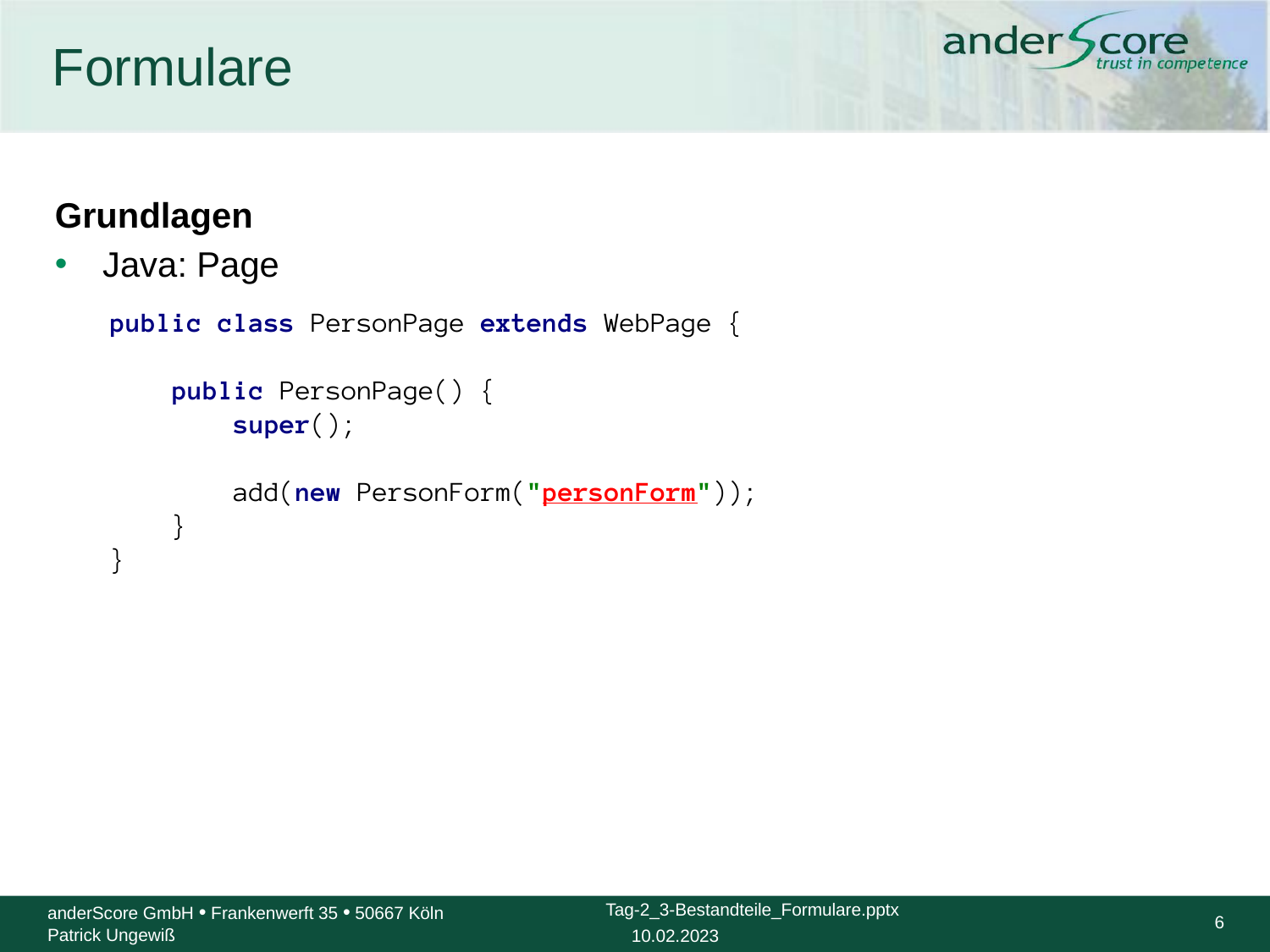

# Formulare
Grundlagen
Java: Page

public class PersonPage extends WebPage {
    public PersonPage() {
        super();
        add(new PersonForm("personForm"));
    }
}